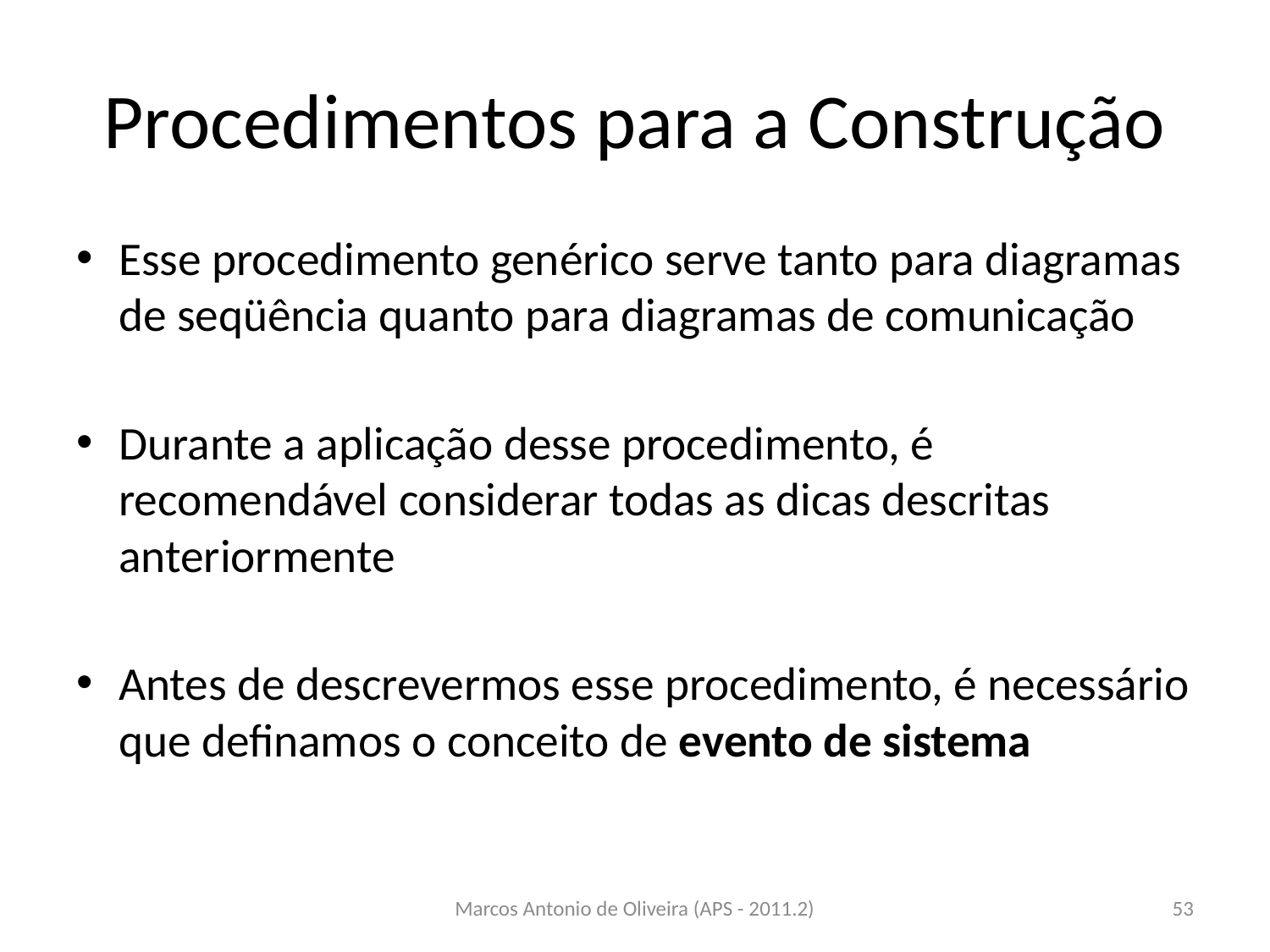

# Procedimentos para a Construção
Esse procedimento genérico serve tanto para diagramas de seqüência quanto para diagramas de comunicação

Durante a aplicação desse procedimento, é recomendável considerar todas as dicas descritas anteriormente

Antes de descrevermos esse procedimento, é necessário que definamos o conceito de evento de sistema
Marcos Antonio de Oliveira (APS - 2011.2)
53